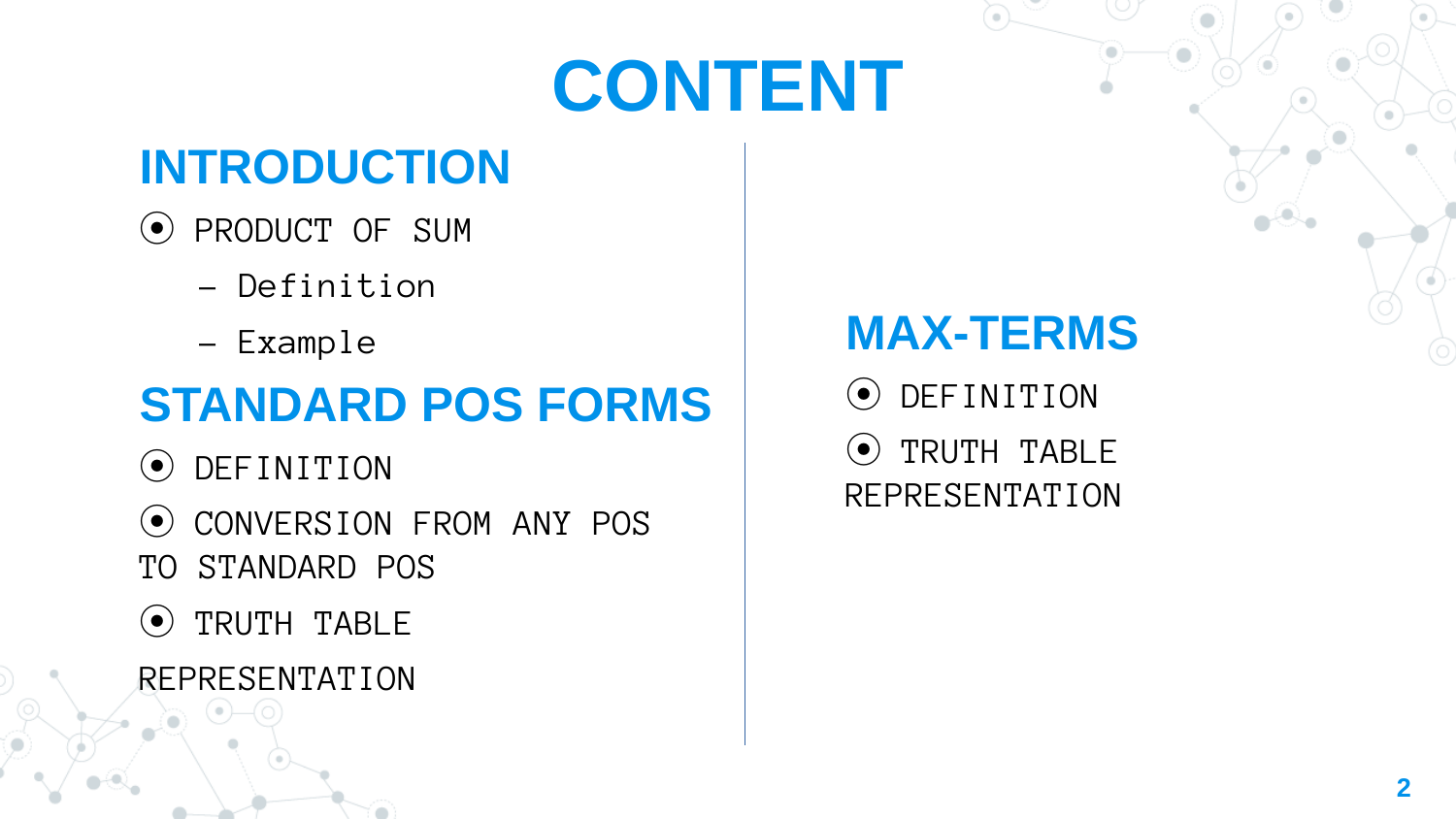

# CONTENT
INTRODUCTION
⦿ PRODUCT OF SUM
   - Definition
   - Example
STANDARD POS FORMS
⦿ DEFINITION
⦿ CONVERSION FROM ANY POS    TO STANDARD POS
⦿ TRUTH TABLE
REPRESENTATION

MAX-TERMS
⦿ DEFINITION
⦿ TRUTH TABLE REPRESENTATION

2